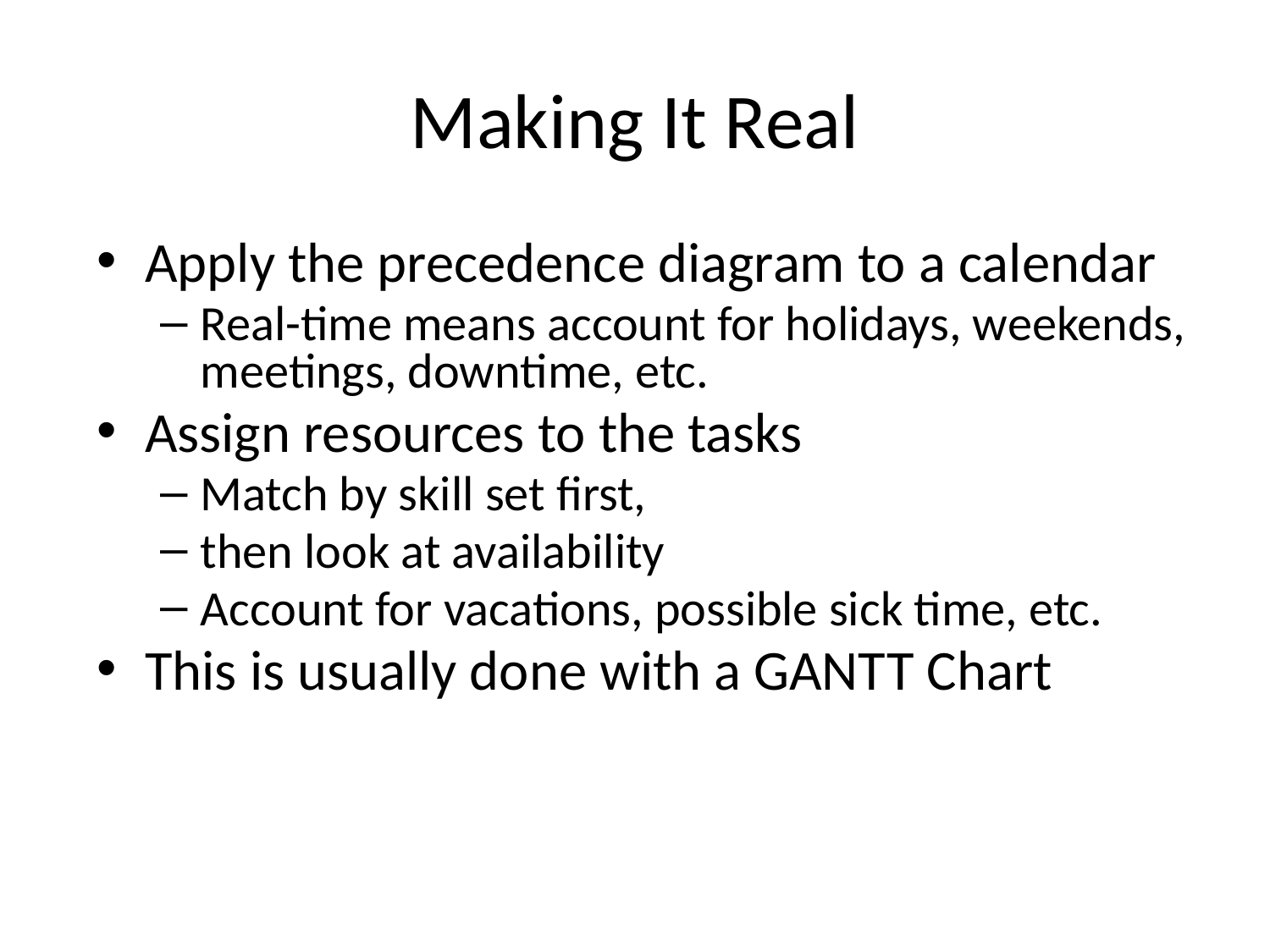

# Making It Real
Apply the precedence diagram to a calendar
Real-time means account for holidays, weekends, meetings, downtime, etc.
Assign resources to the tasks
Match by skill set first,
then look at availability
Account for vacations, possible sick time, etc.
This is usually done with a GANTT Chart